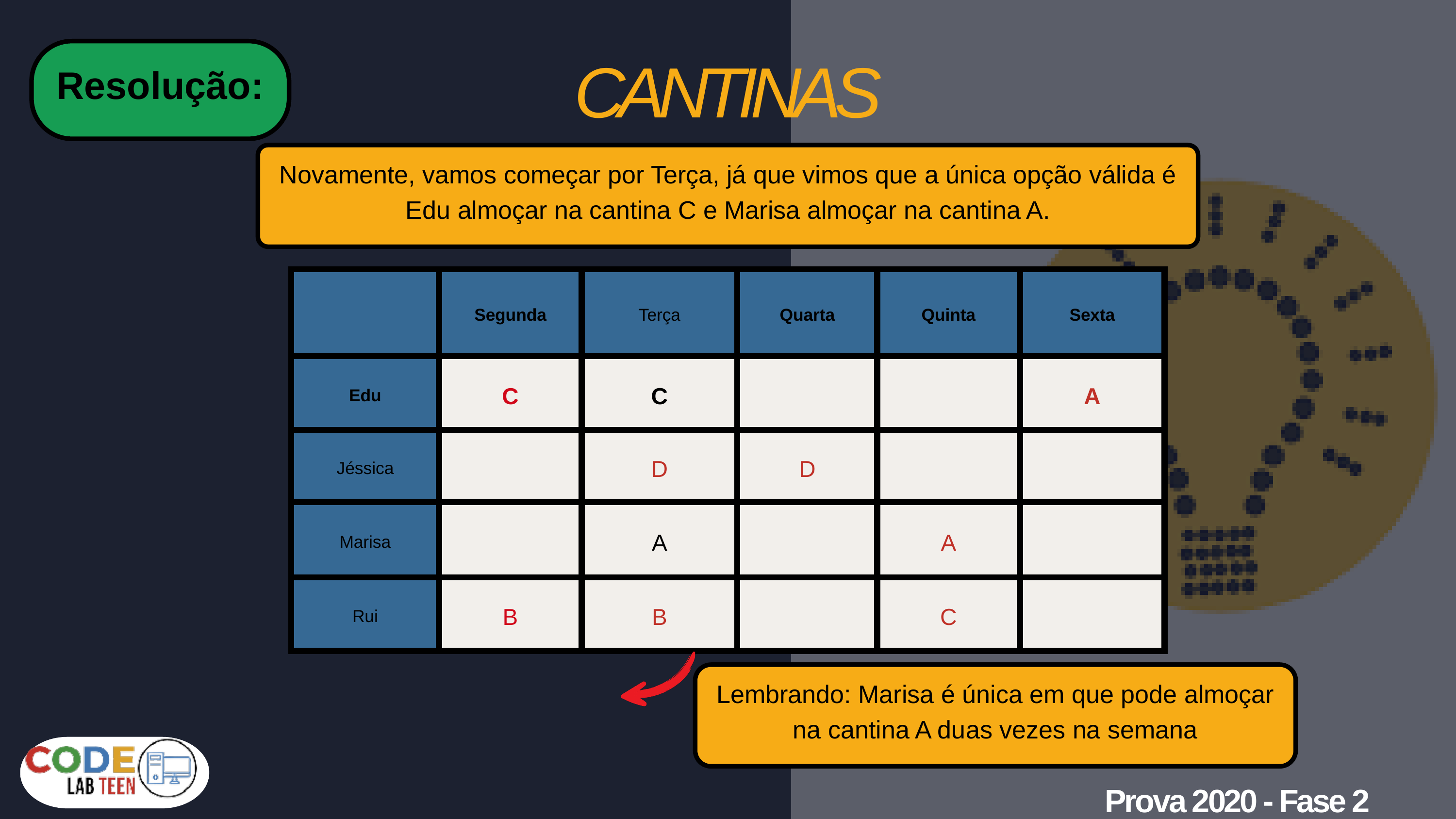

CANTINAS

Resolução:

Novamente, vamos começar por Terça, já que vimos que a única opção válida é Edu almoçar na cantina C e Marisa almoçar na cantina A.
|  | Segunda | Terça | Quarta | Quinta | Sexta |
| --- | --- | --- | --- | --- | --- |
| Edu | C | C |  |  | A |
| Jéssica |  | D | D |  |  |
| Marisa |  | A |  | A |  |
| Rui | B | B |  | C |  |

Lembrando: Marisa é única em que pode almoçar na cantina A duas vezes na semana

Prova 2020 - Fase 2